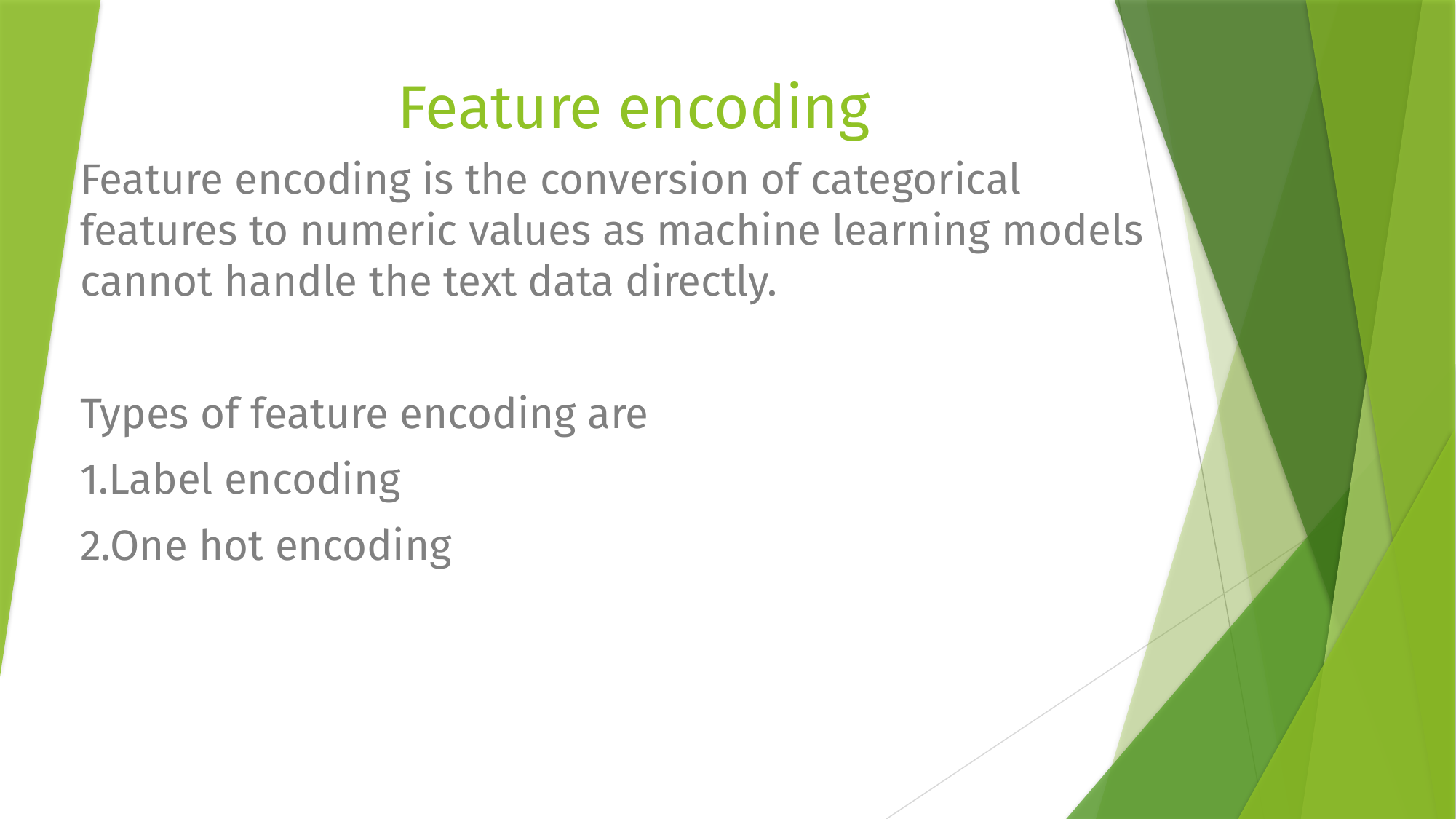

# Feature encoding
Feature encoding is the conversion of categorical features to numeric values as machine learning models cannot handle the text data directly.

Types of feature encoding are
1.Label encoding
2.One hot encoding